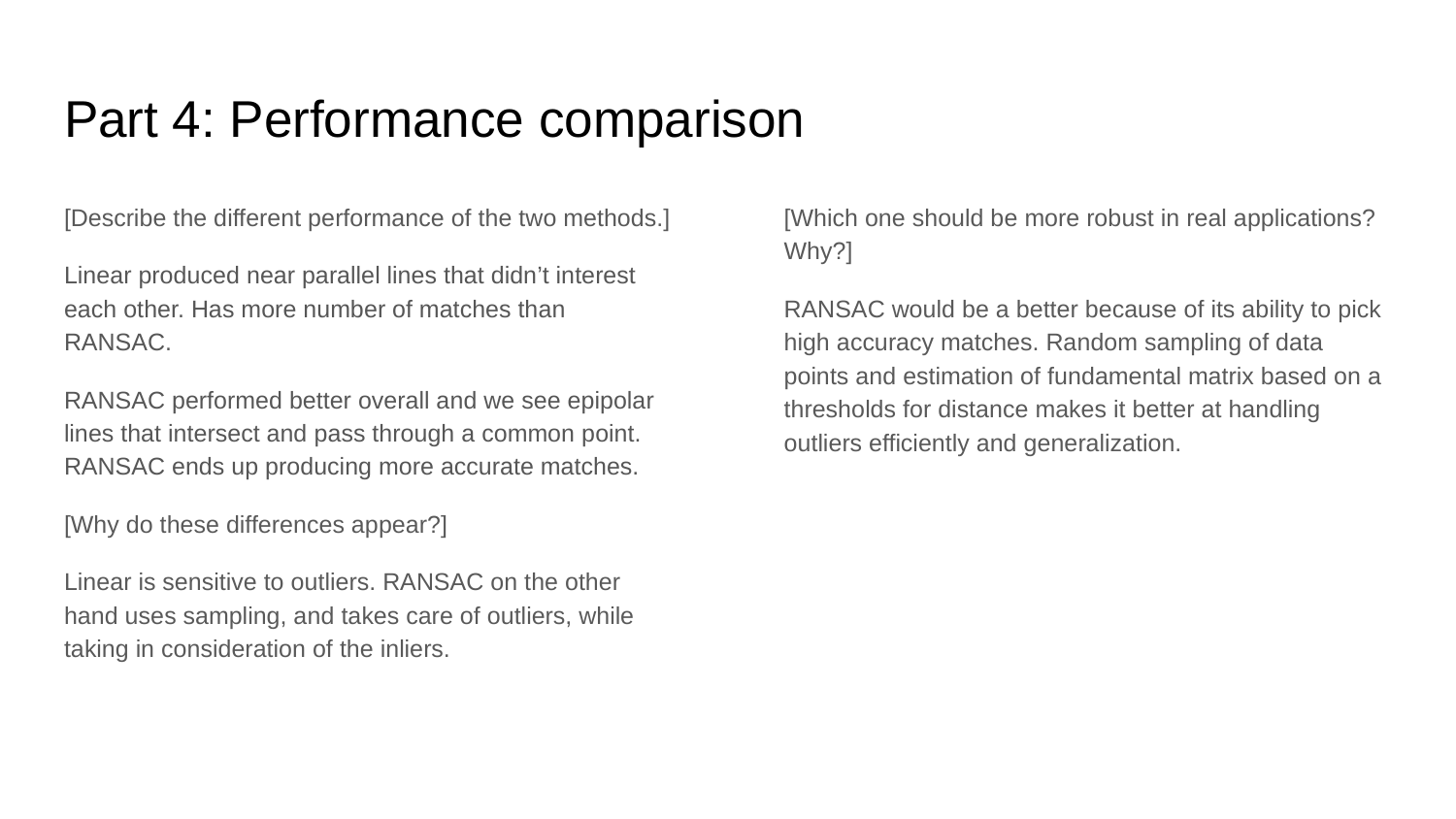

# Part 4: Performance comparison
[Describe the different performance of the two methods.]
Linear produced near parallel lines that didn’t interest each other. Has more number of matches than RANSAC.
RANSAC performed better overall and we see epipolar lines that intersect and pass through a common point. RANSAC ends up producing more accurate matches.
[Why do these differences appear?]
Linear is sensitive to outliers. RANSAC on the other hand uses sampling, and takes care of outliers, while taking in consideration of the inliers.

[Which one should be more robust in real applications? Why?]
RANSAC would be a better because of its ability to pick high accuracy matches. Random sampling of data points and estimation of fundamental matrix based on a thresholds for distance makes it better at handling outliers efficiently and generalization.